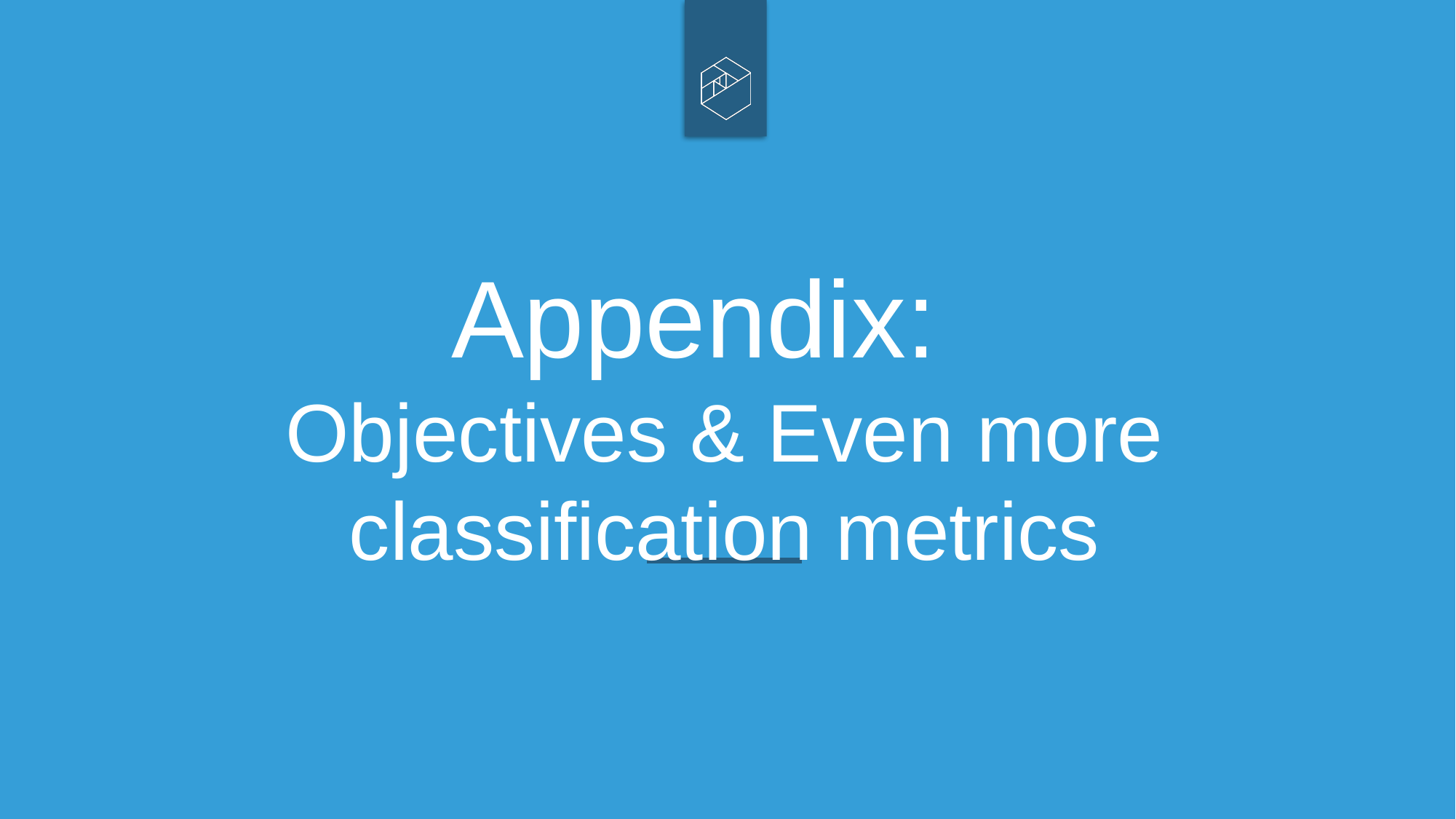

# Appendix: Objectives & Even more classification metrics